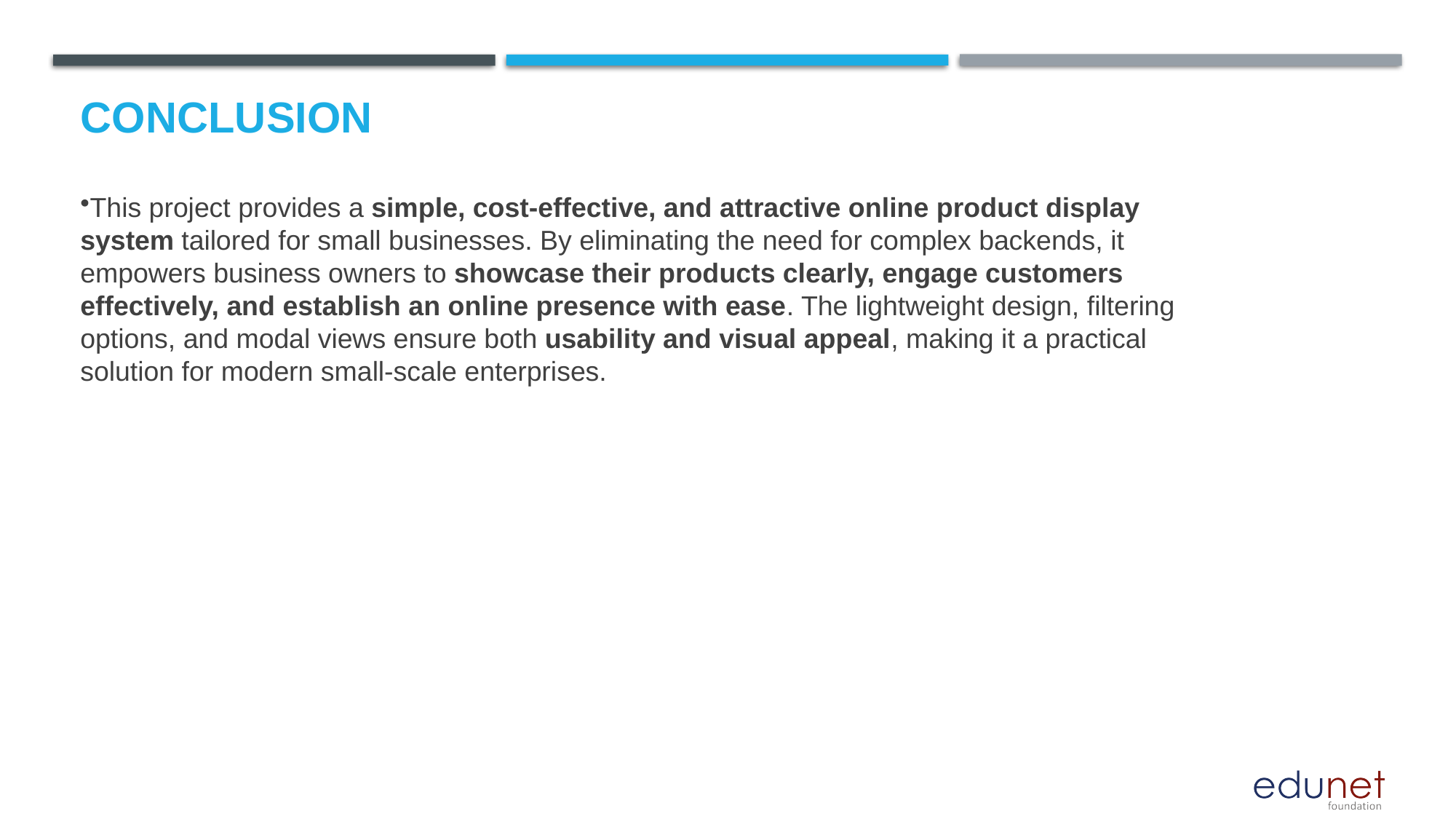

# Conclusion
This project provides a simple, cost-effective, and attractive online product display system tailored for small businesses. By eliminating the need for complex backends, it empowers business owners to showcase their products clearly, engage customers effectively, and establish an online presence with ease. The lightweight design, filtering options, and modal views ensure both usability and visual appeal, making it a practical solution for modern small-scale enterprises.